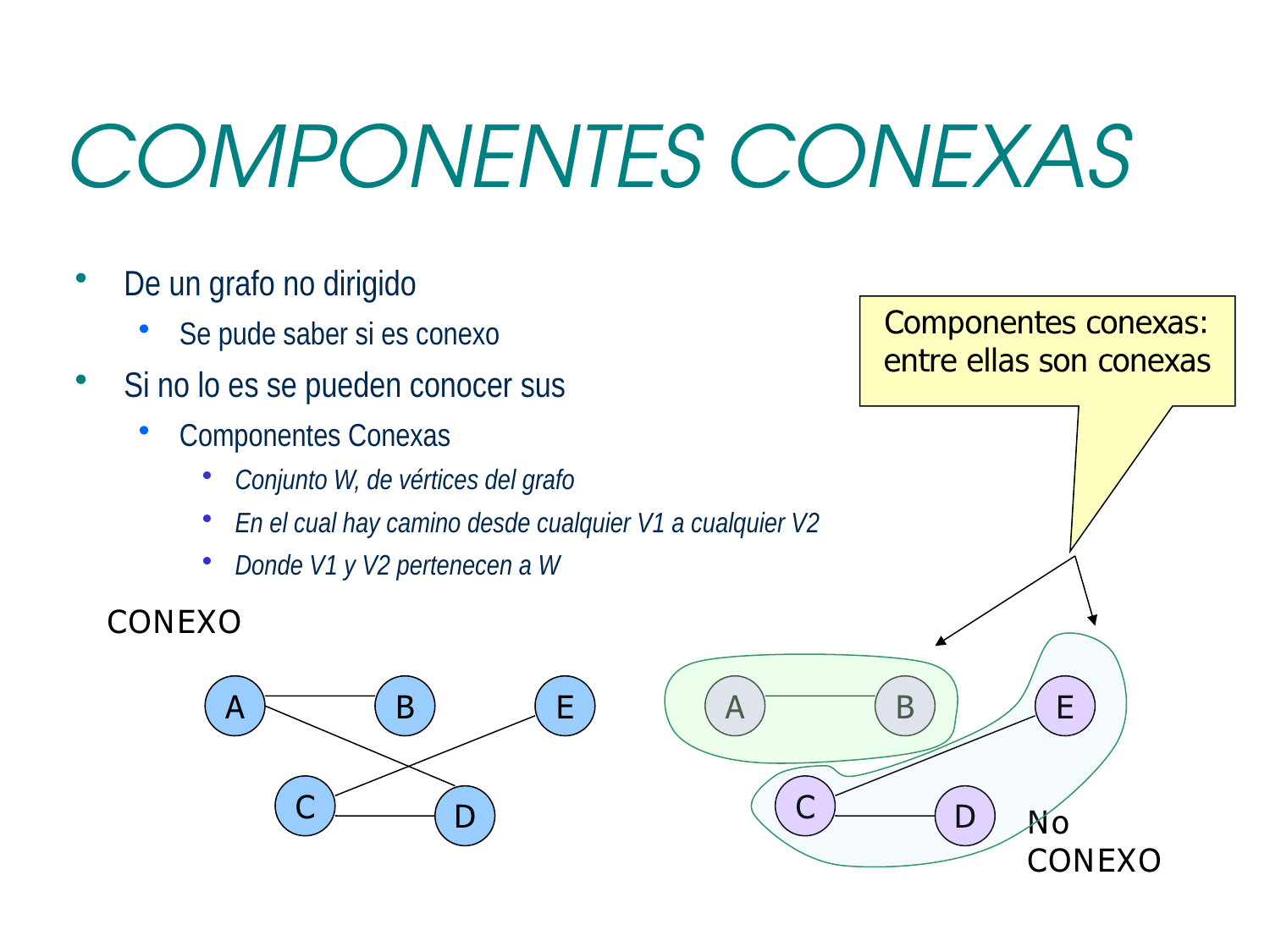

# COMPONENTES CONEXAS
De un grafo no dirigido
Se pude saber si es conexo
Si no lo es se pueden conocer sus
Componentes Conexas
Conjunto W, de vértices del grafo
En el cual hay camino desde cualquier V1 a cualquier V2
Donde V1 y V2 pertenecen a W

Componentes conexas: entre ellas son conexas

CONEXO

A
B
E

C
D

A
B
E

C
D

No CONEXO